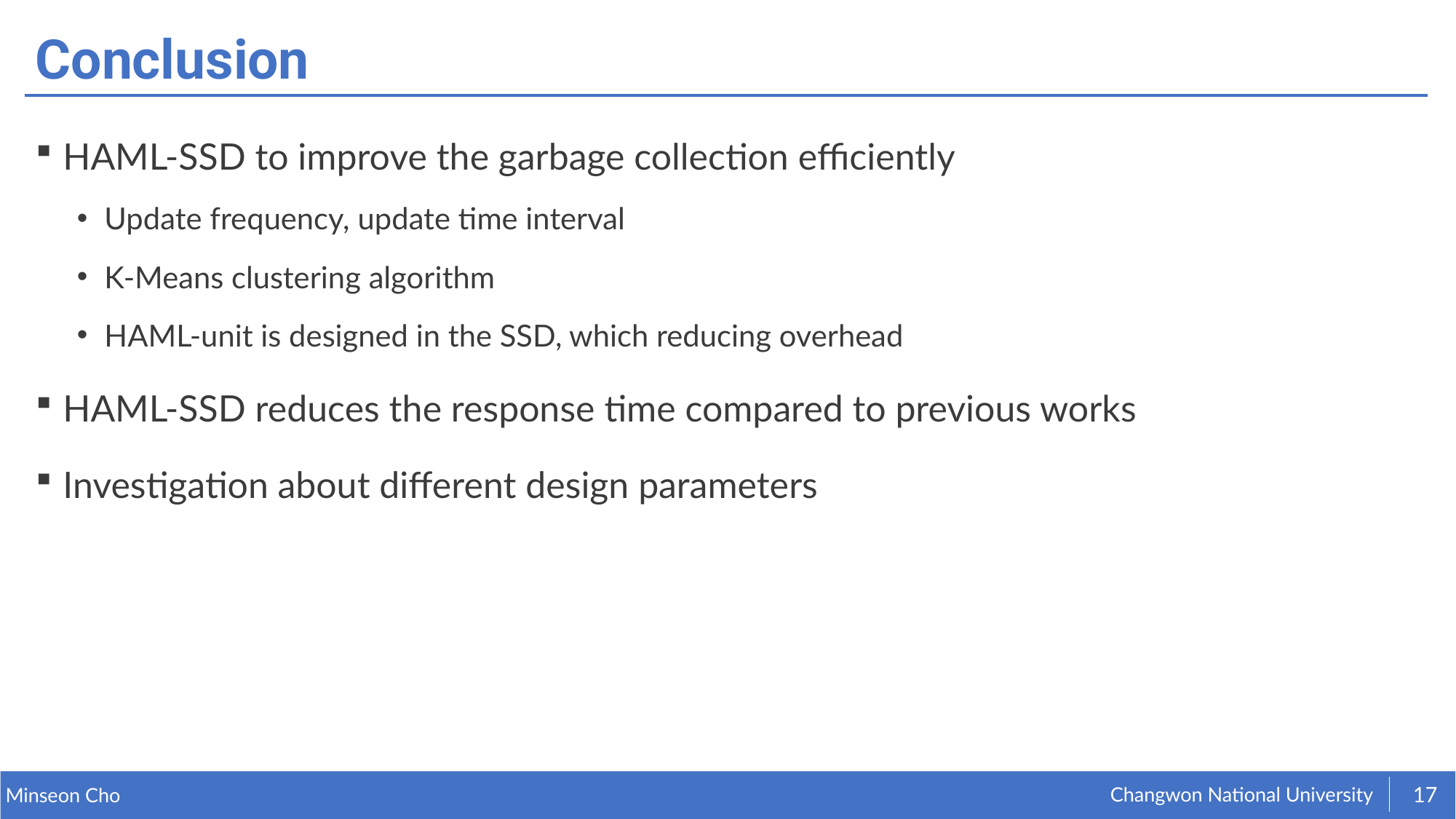

# Conclusion
HAML-SSD to improve the garbage collection efficiently
Update frequency, update time interval
K-Means clustering algorithm
HAML-unit is designed in the SSD, which reducing overhead
HAML-SSD reduces the response time compared to previous works
Investigation about different design parameters
17